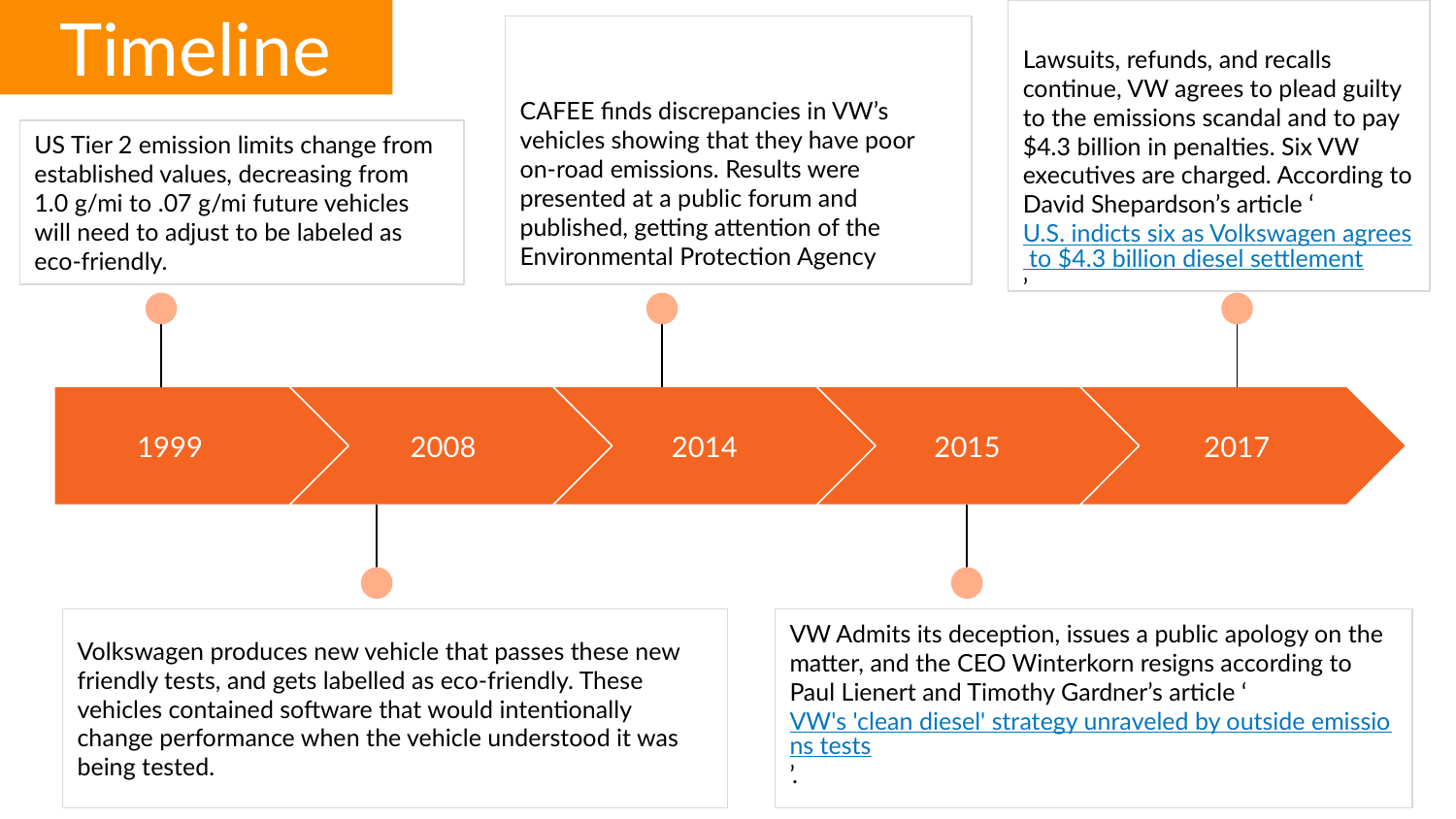

Lawsuits, refunds, and recalls continue, VW agrees to plead guilty to the emissions scandal and to pay $4.3 billion in penalties. Six VW executives are charged. According to David Shepardson’s article ‘U.S. indicts six as Volkswagen agrees to $4.3 billion diesel settlement’
CAFEE finds discrepancies in VW’s vehicles showing that they have poor on-road emissions. Results were presented at a public forum and published, getting attention of the Environmental Protection Agency
US Tier 2 emission limits change from established values, decreasing from 1.0 g/mi to .07 g/mi future vehicles will need to adjust to be labeled as eco-friendly.
1999
2008
2014
2015
2017
VW Admits its deception, issues a public apology on the matter, and the CEO Winterkorn resigns according to Paul Lienert and Timothy Gardner’s article ‘VW's 'clean diesel' strategy unraveled by outside emissions tests’.

Volkswagen produces new vehicle that passes these new friendly tests, and gets labelled as eco-friendly. These vehicles contained software that would intentionally change performance when the vehicle understood it was being tested.